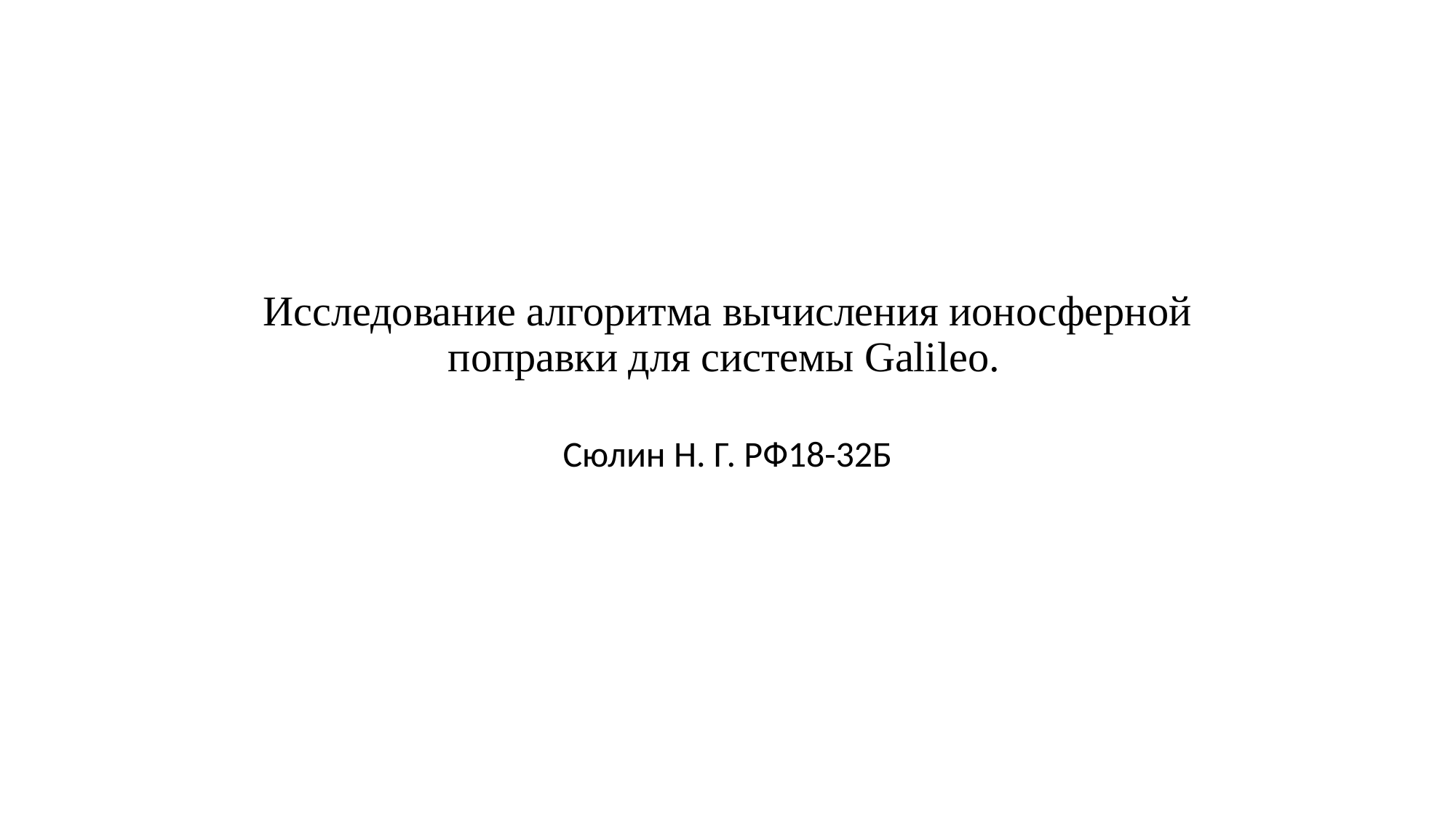

# Исследование алгоритма вычисления ионосферной поправки для системы Galileo.
Сюлин Н. Г. РФ18-32Б